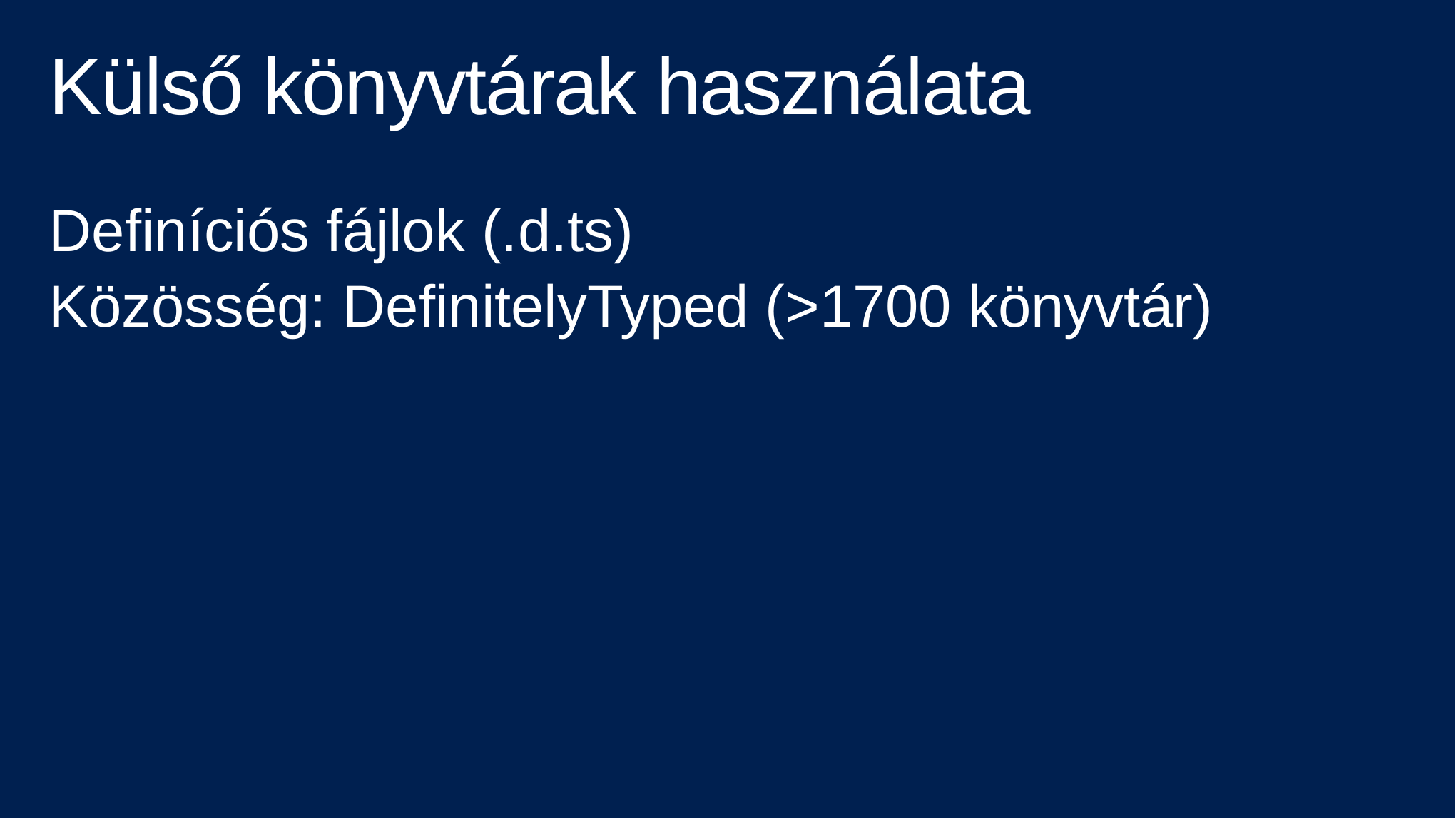

# Külső könyvtárak használata
Definíciós fájlok (.d.ts)
Közösség: DefinitelyTyped (>1700 könyvtár)